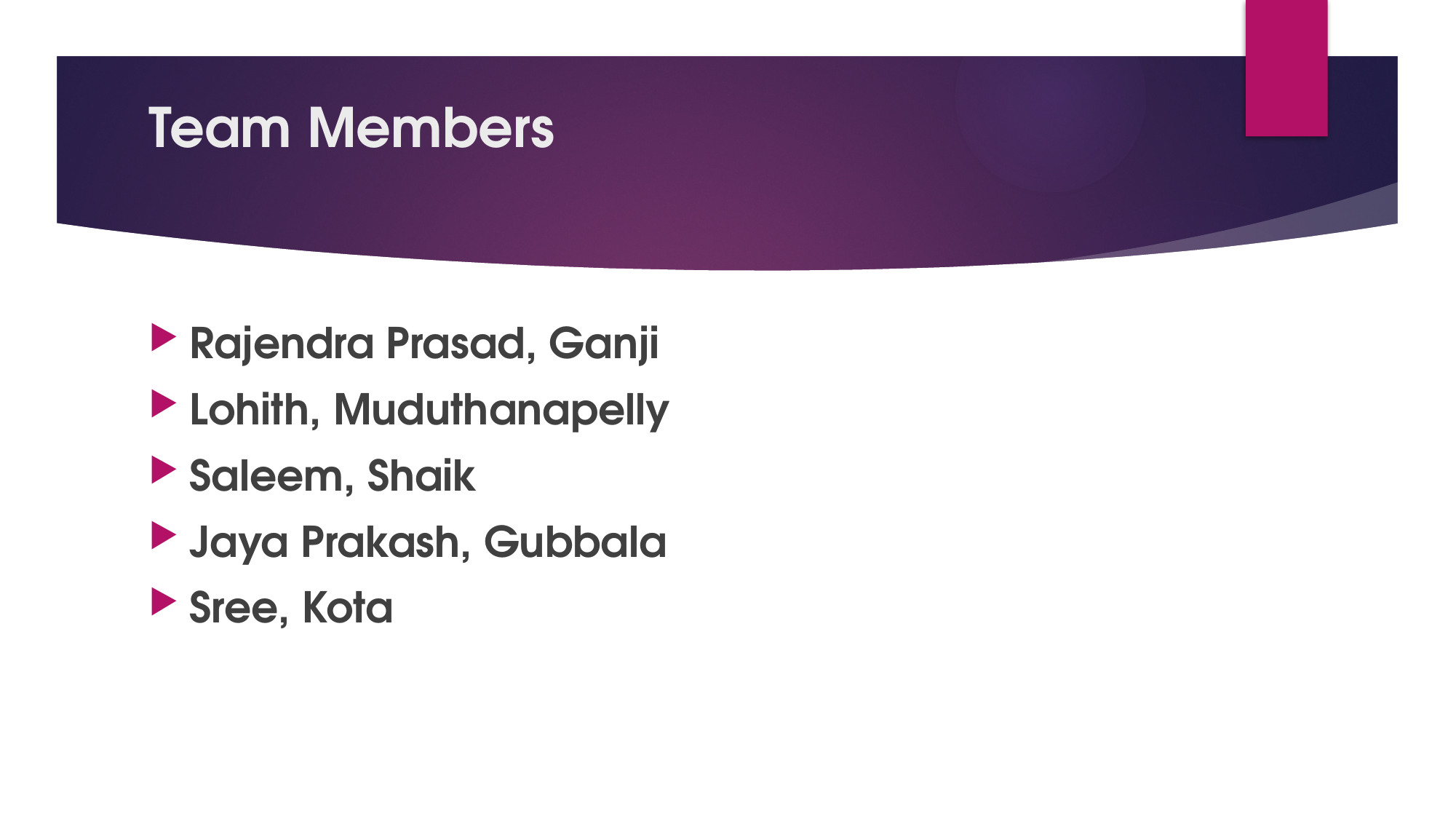

# Team Members
Rajendra Prasad, Ganji
Lohith, Muduthanapelly
Saleem, Shaik
Jaya Prakash, Gubbala
Sree, Kota